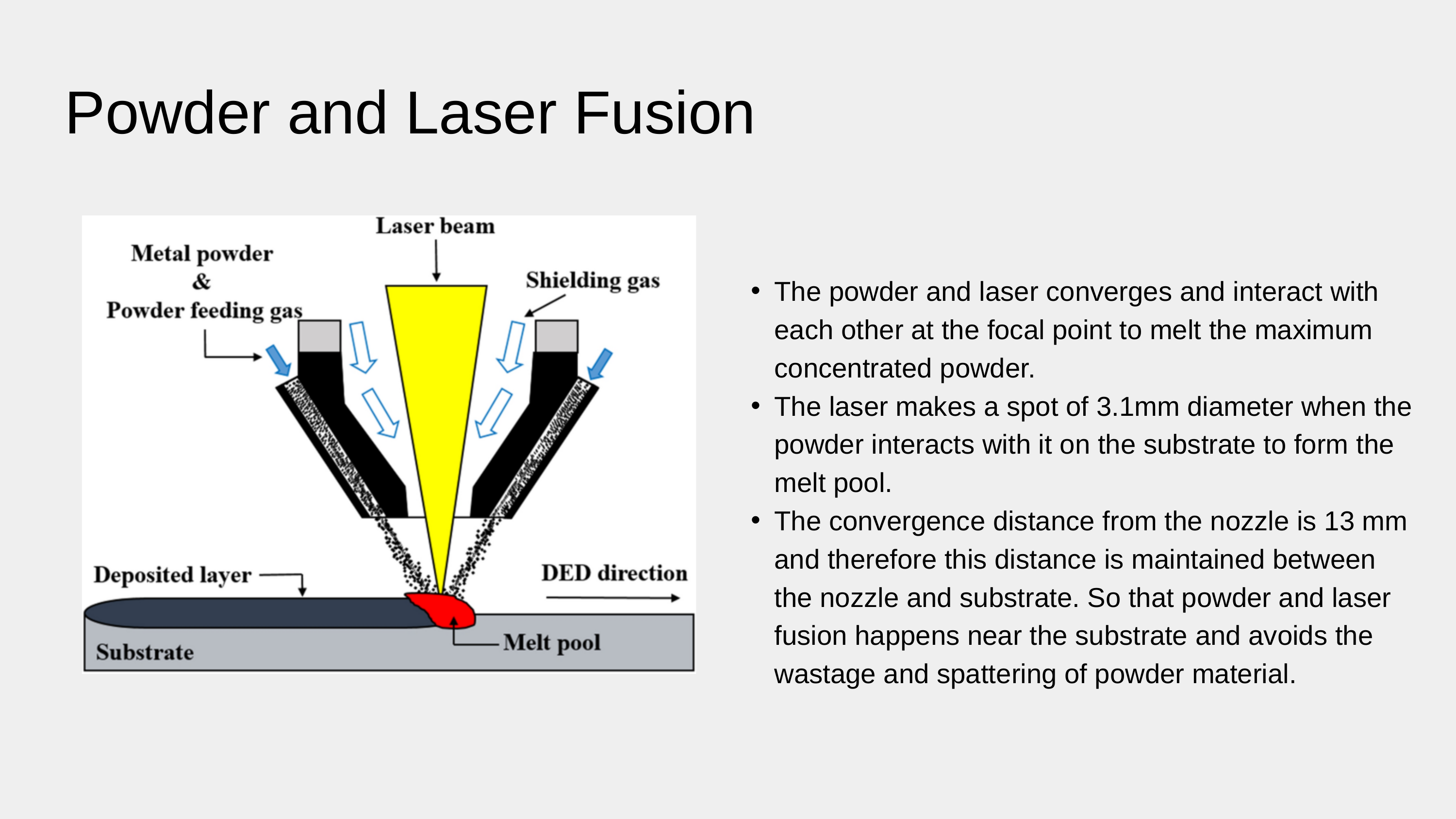

Powder and Laser Fusion

The powder and laser converges and interact with each other at the focal point to melt the maximum concentrated powder.
The laser makes a spot of 3.1mm diameter when the powder interacts with it on the substrate to form the melt pool.
The convergence distance from the nozzle is 13 mm and therefore this distance is maintained between the nozzle and substrate. So that powder and laser fusion happens near the substrate and avoids the wastage and spattering of powder material.